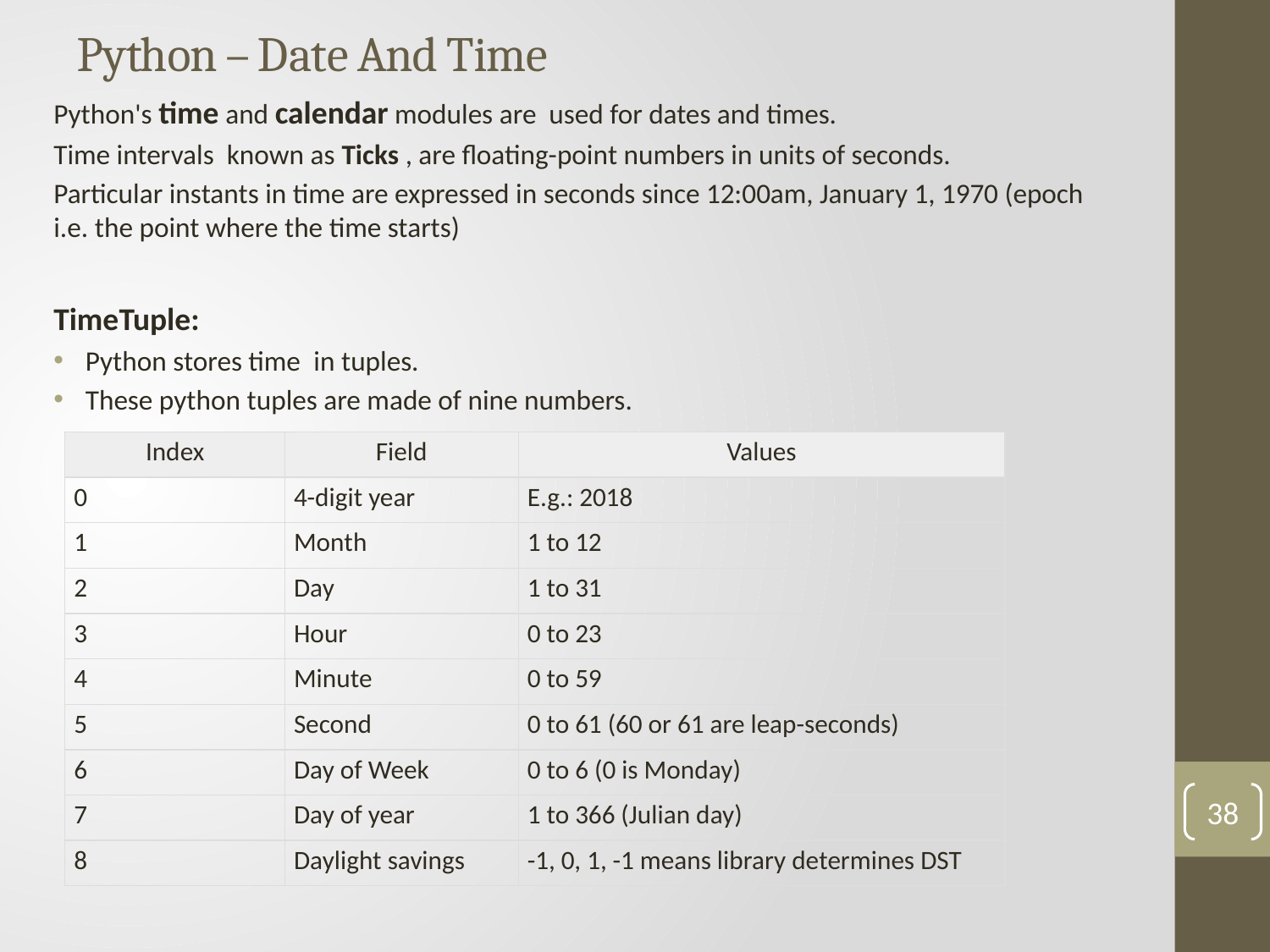

# Python – Date And Time
Python's time and calendar modules are  used for dates and times.
Time intervals  known as Ticks , are floating-point numbers in units of seconds.
Particular instants in time are expressed in seconds since 12:00am, January 1, 1970 (epoch i.e. the point where the time starts)

TimeTuple:
Python stores time  in tuples.
These python tuples are made of nine numbers.

| Index | Field | Values |
| --- | --- | --- |
| 0 | 4-digit year | E.g.: 2018 |
| 1 | Month | 1 to 12 |
| 2 | Day | 1 to 31 |
| 3 | Hour | 0 to 23 |
| 4 | Minute | 0 to 59 |
| 5 | Second | 0 to 61 (60 or 61 are leap-seconds) |
| 6 | Day of Week | 0 to 6 (0 is Monday) |
| 7 | Day of year | 1 to 366 (Julian day) |
| 8 | Daylight savings | -1, 0, 1, -1 means library determines DST |
38